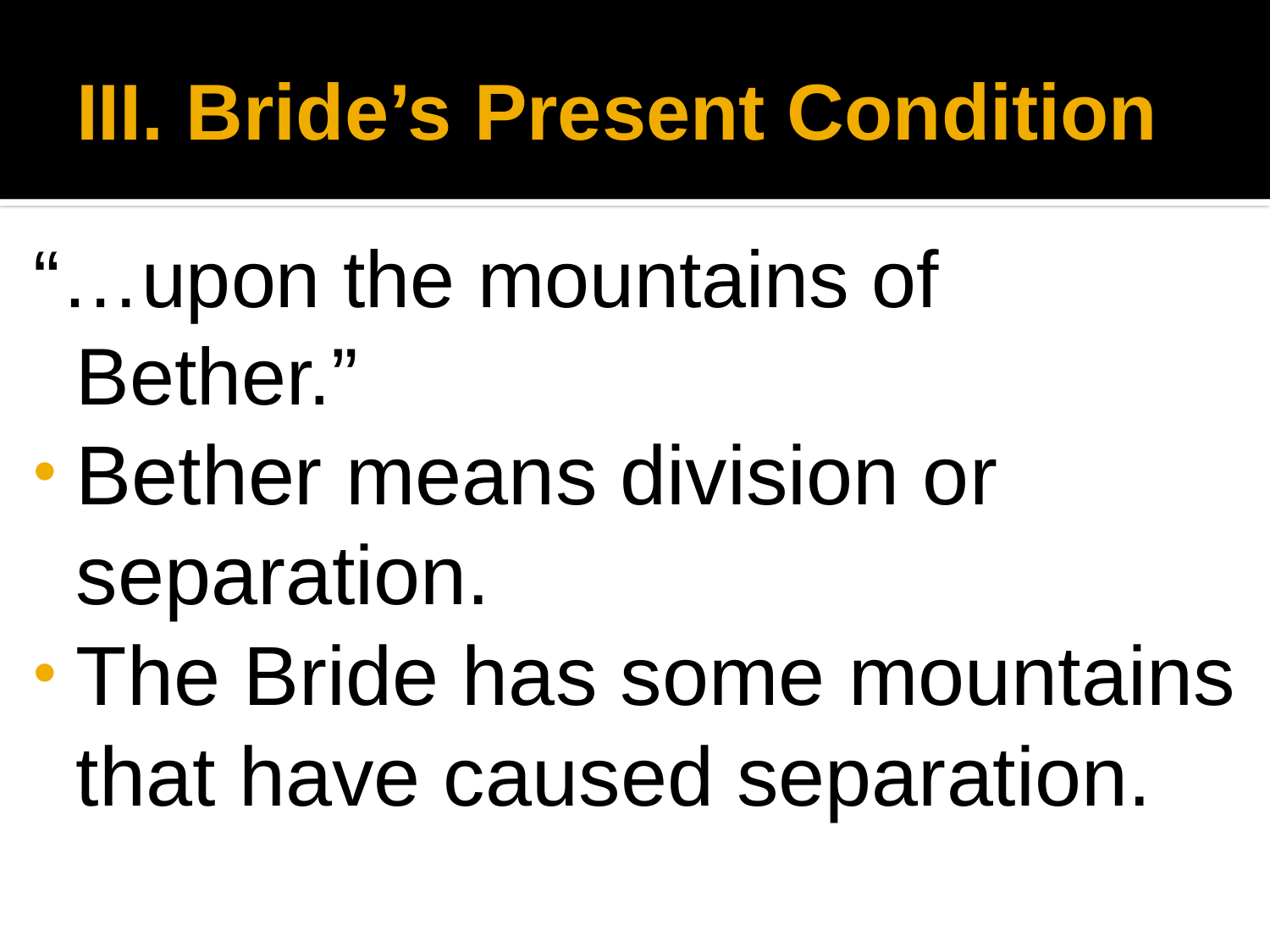

# III. Bride’s Present Condition
“…upon the mountains of Bether.”
Bether means division or separation.
The Bride has some mountains that have caused separation.